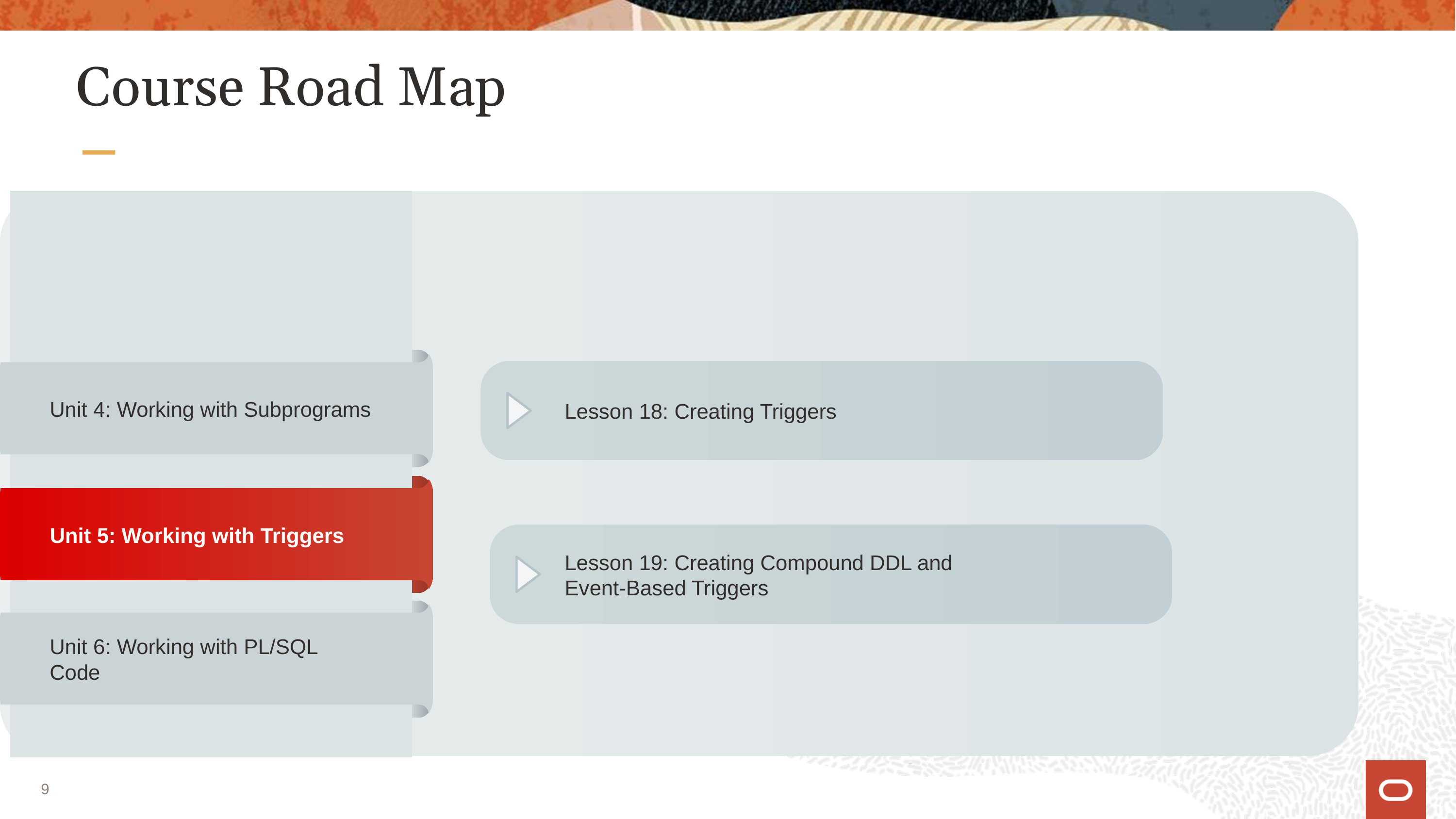

# Course Road Map

Unit 4: Working with Subprograms
Lesson 18: Creating Triggers

Unit 5: Working with Triggers

Lesson 19: Creating Compound DDL and
Event-Based Triggers

Unit 6: Working with PL/SQL Code